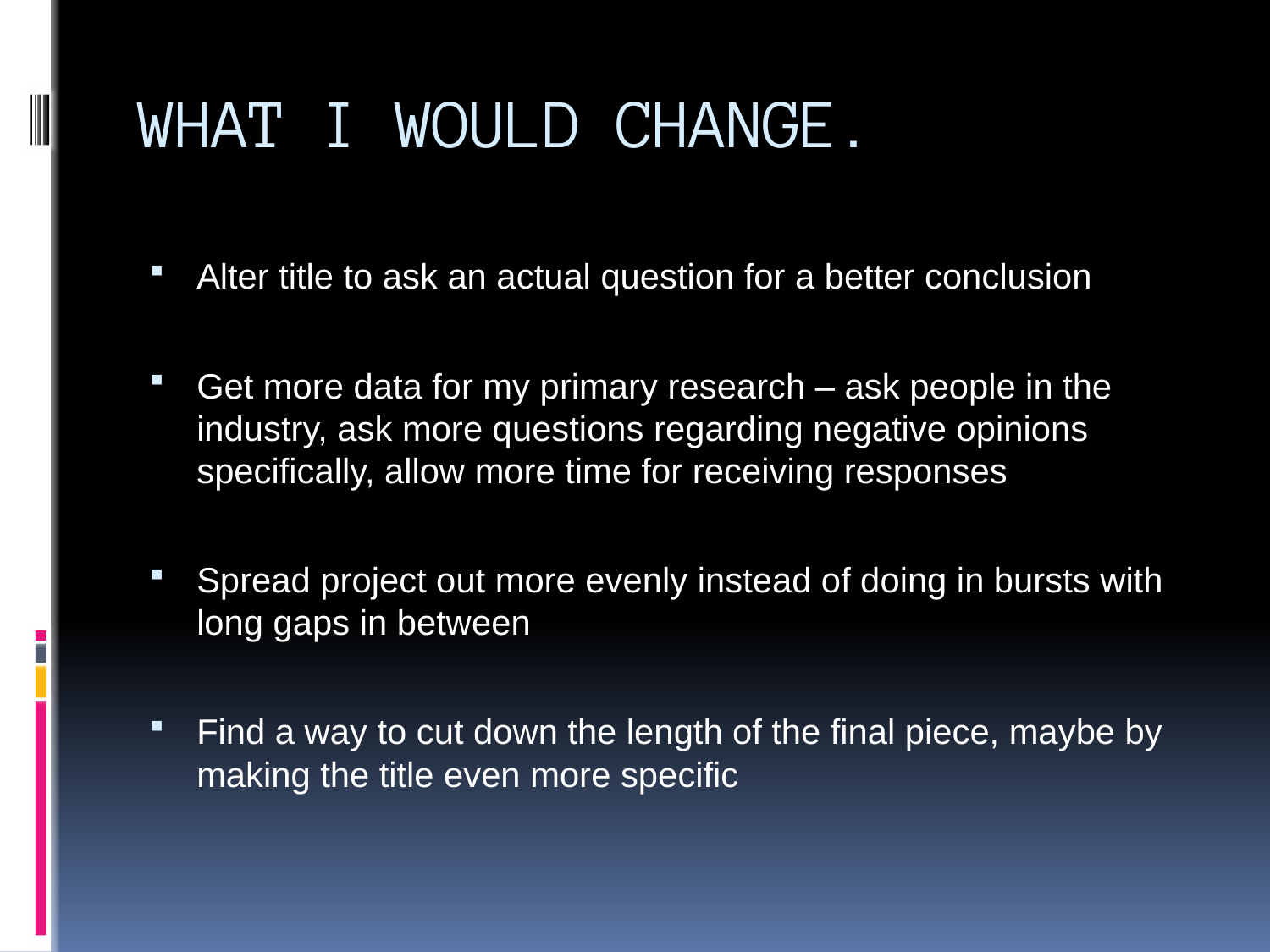

# WHAT I WOULD CHANGE.
Alter title to ask an actual question for a better conclusion

Get more data for my primary research – ask people in the industry, ask more questions regarding negative opinions specifically, allow more time for receiving responses

Spread project out more evenly instead of doing in bursts with long gaps in between

Find a way to cut down the length of the final piece, maybe by making the title even more specific